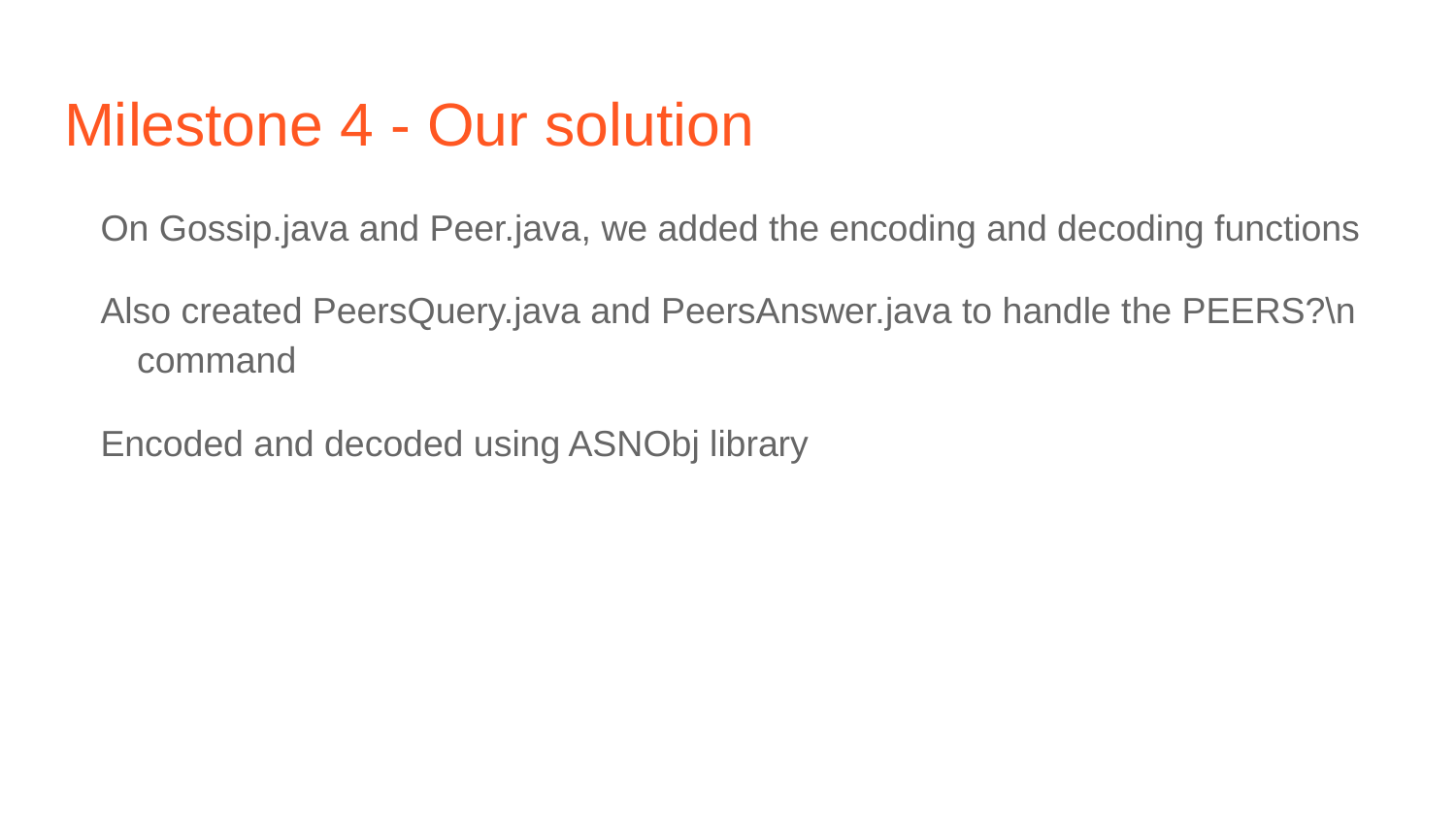

# Milestone 4 - Our solution
On Gossip.java and Peer.java, we added the encoding and decoding functions
Also created PeersQuery.java and PeersAnswer.java to handle the PEERS?\n command
Encoded and decoded using ASNObj library